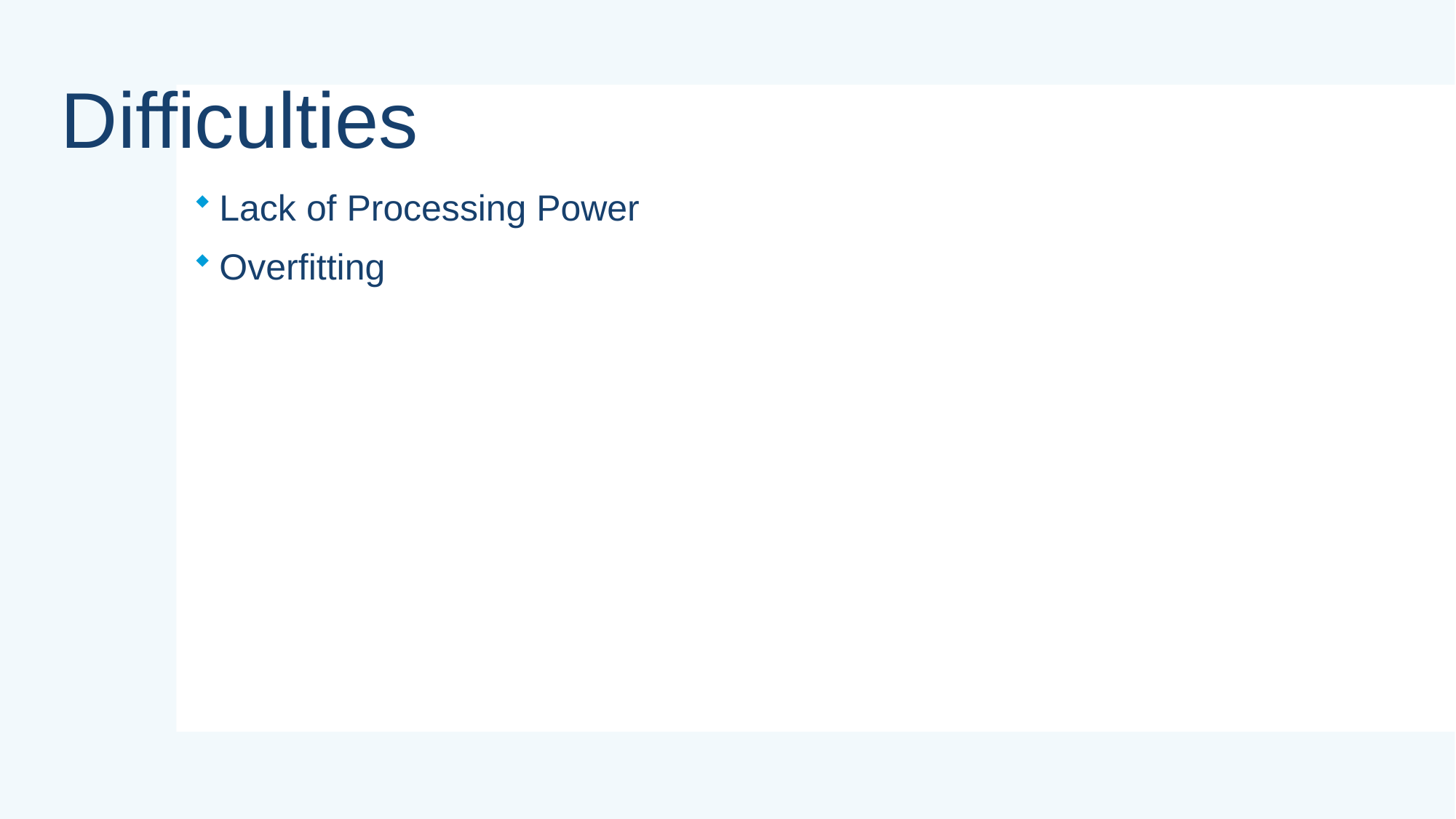

# Difficulties
Lack of Processing Power
Overfitting